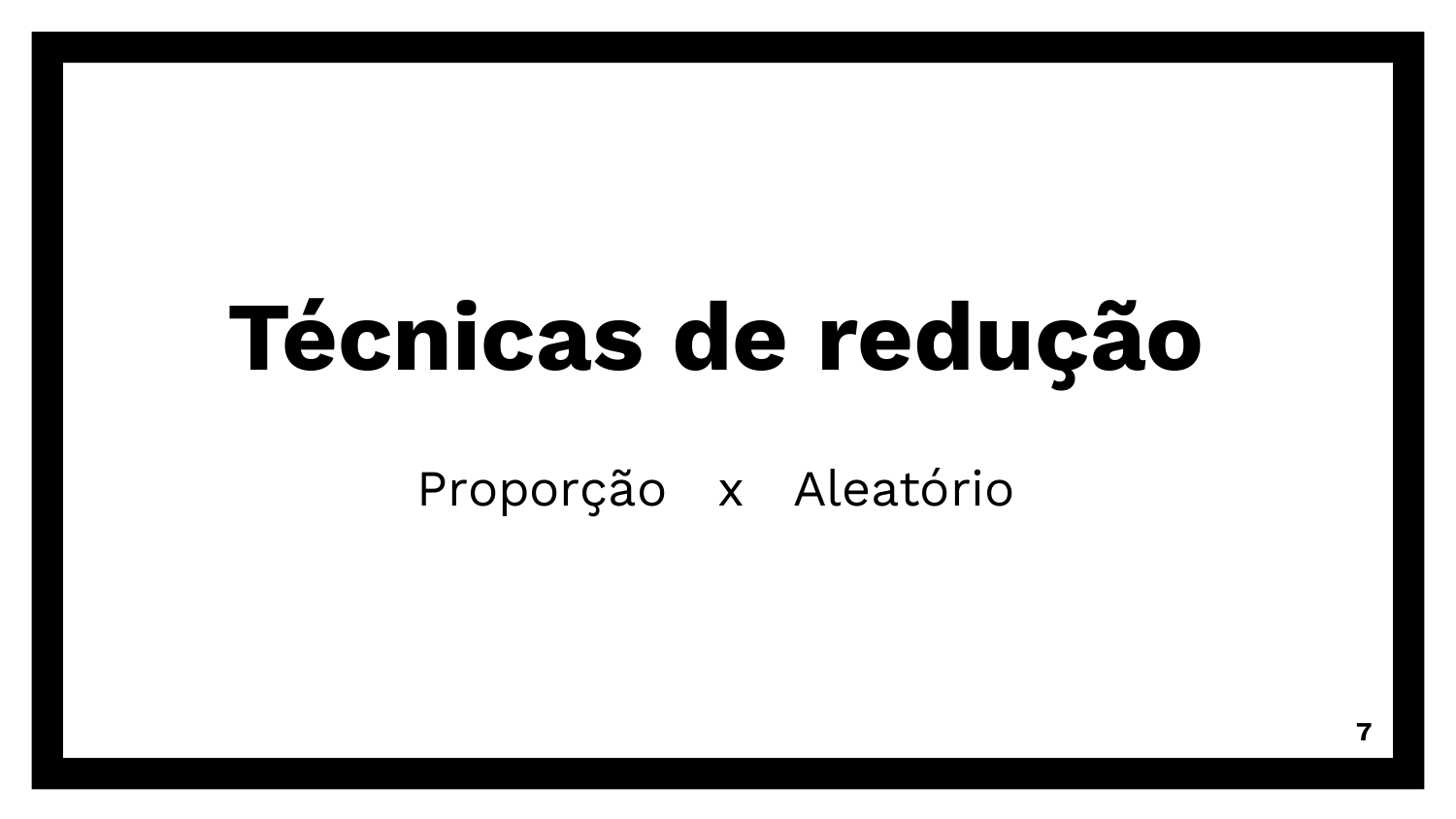

Técnicas de redução
Proporção   x   Aleatório
7